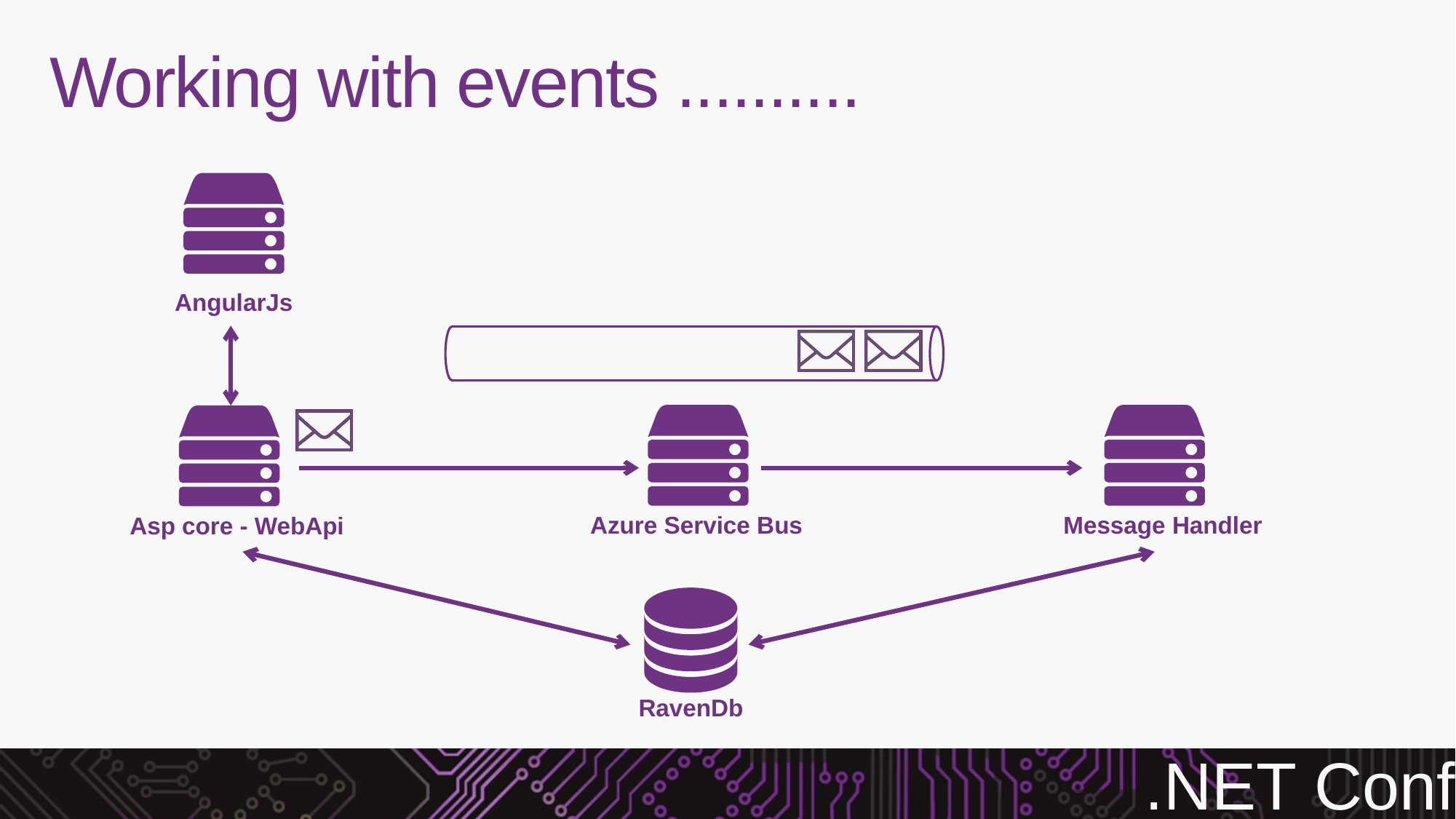

# Working with events ..........

AngularJs

Azure Service Bus
Message Handler
Asp core - WebApi

RavenDb